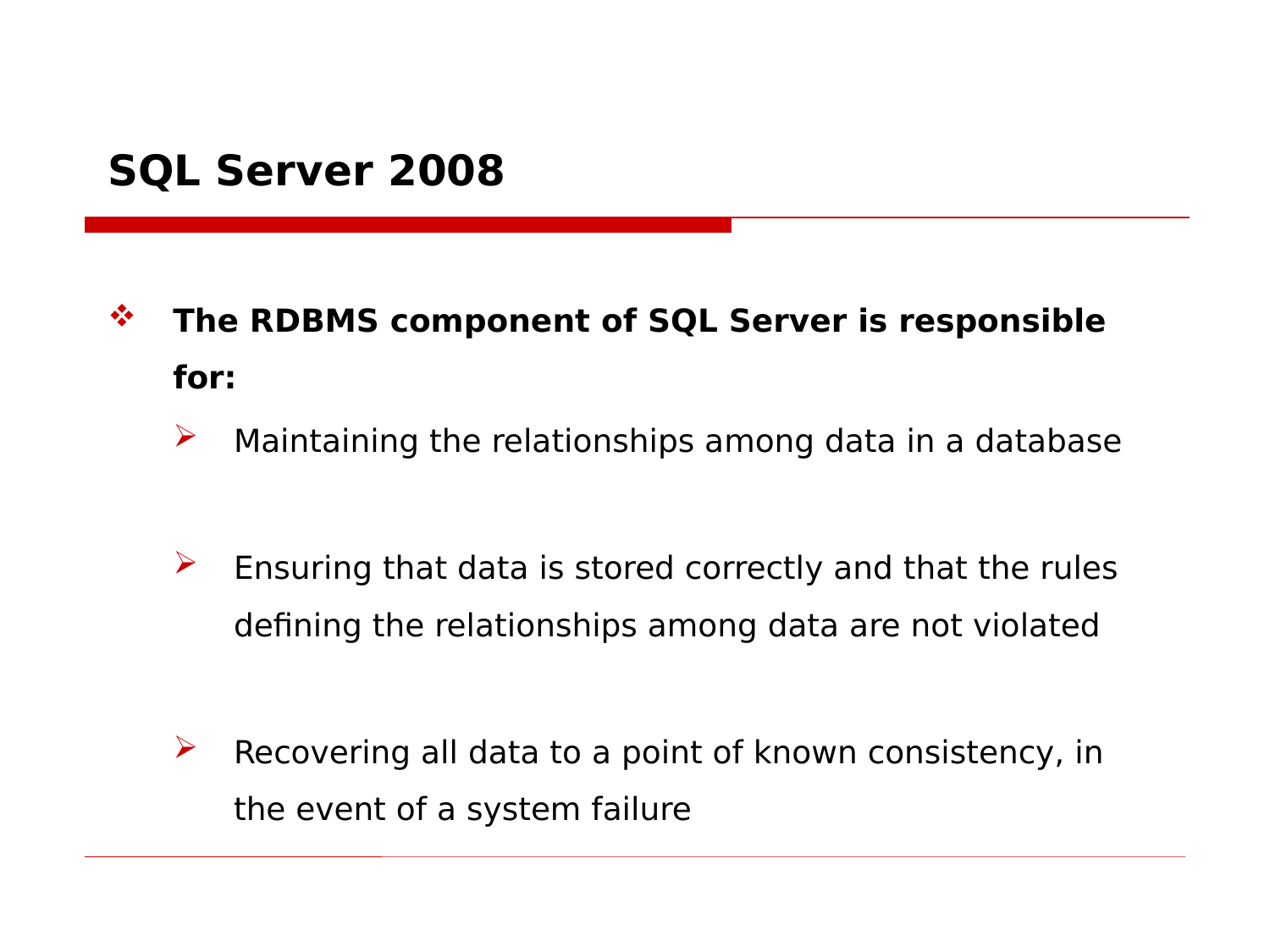

SQL Server 2008
The RDBMS component of SQL Server is responsible for:
Maintaining the relationships among data in a database

Ensuring that data is stored correctly and that the rules defining the relationships among data are not violated

Recovering all data to a point of known consistency, in the event of a system failure